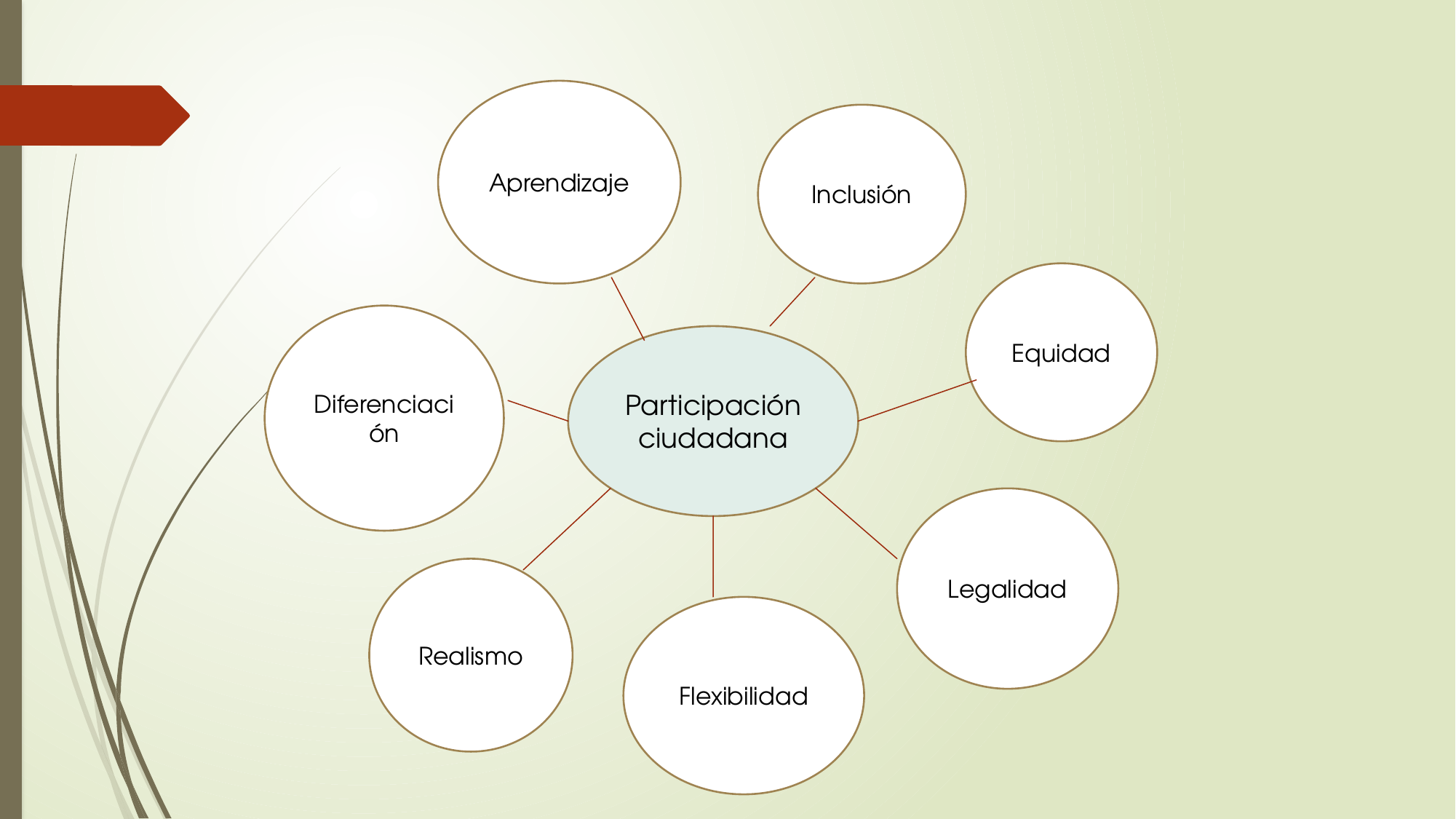

Aprendizaje
Inclusión
Equidad
Diferenciación
Participación ciudadana
Legalidad
Realismo
Flexibilidad